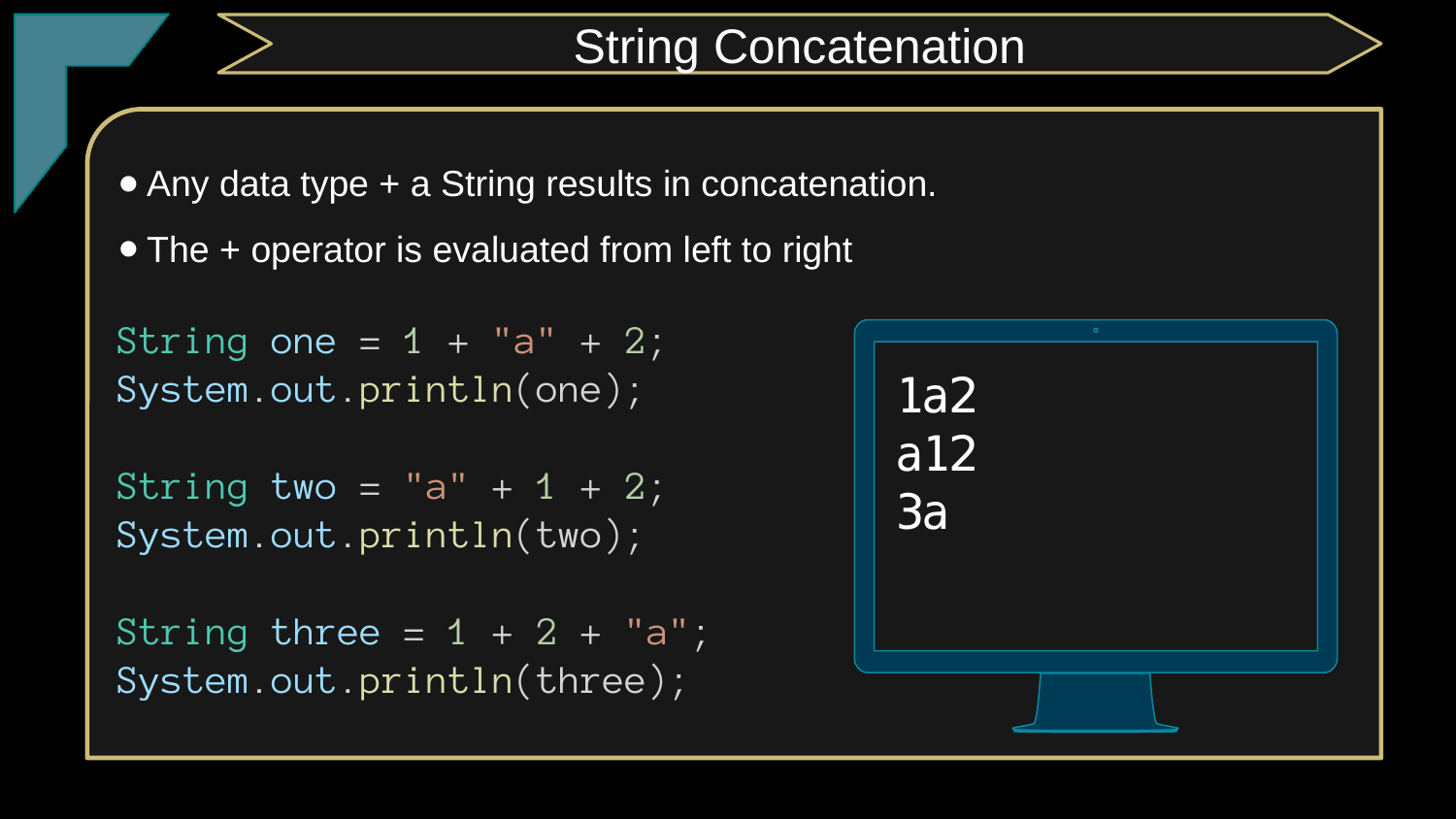

TClark
String Concatenation
Any data type + a String results in concatenation.
The + operator is evaluated from left to right

String one = 1 + "a" + 2;
System.out.println(one);
String two = "a" + 1 + 2;
System.out.println(two);
String three = 1 + 2 + "a";
System.out.println(three);

1a2
a12
3a